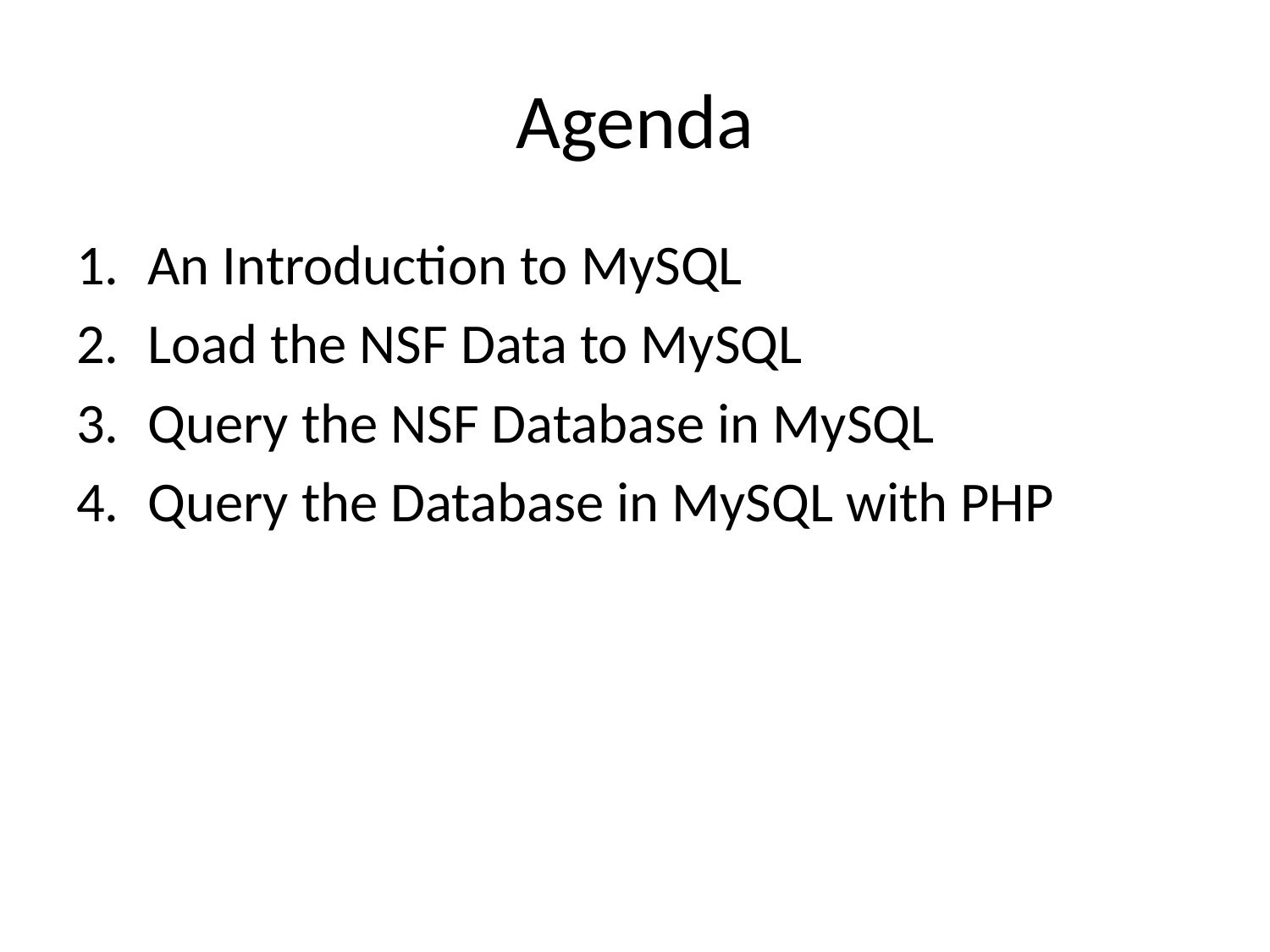

# Agenda
An Introduction to MySQL
Load the NSF Data to MySQL
Query the NSF Database in MySQL
Query the Database in MySQL with PHP